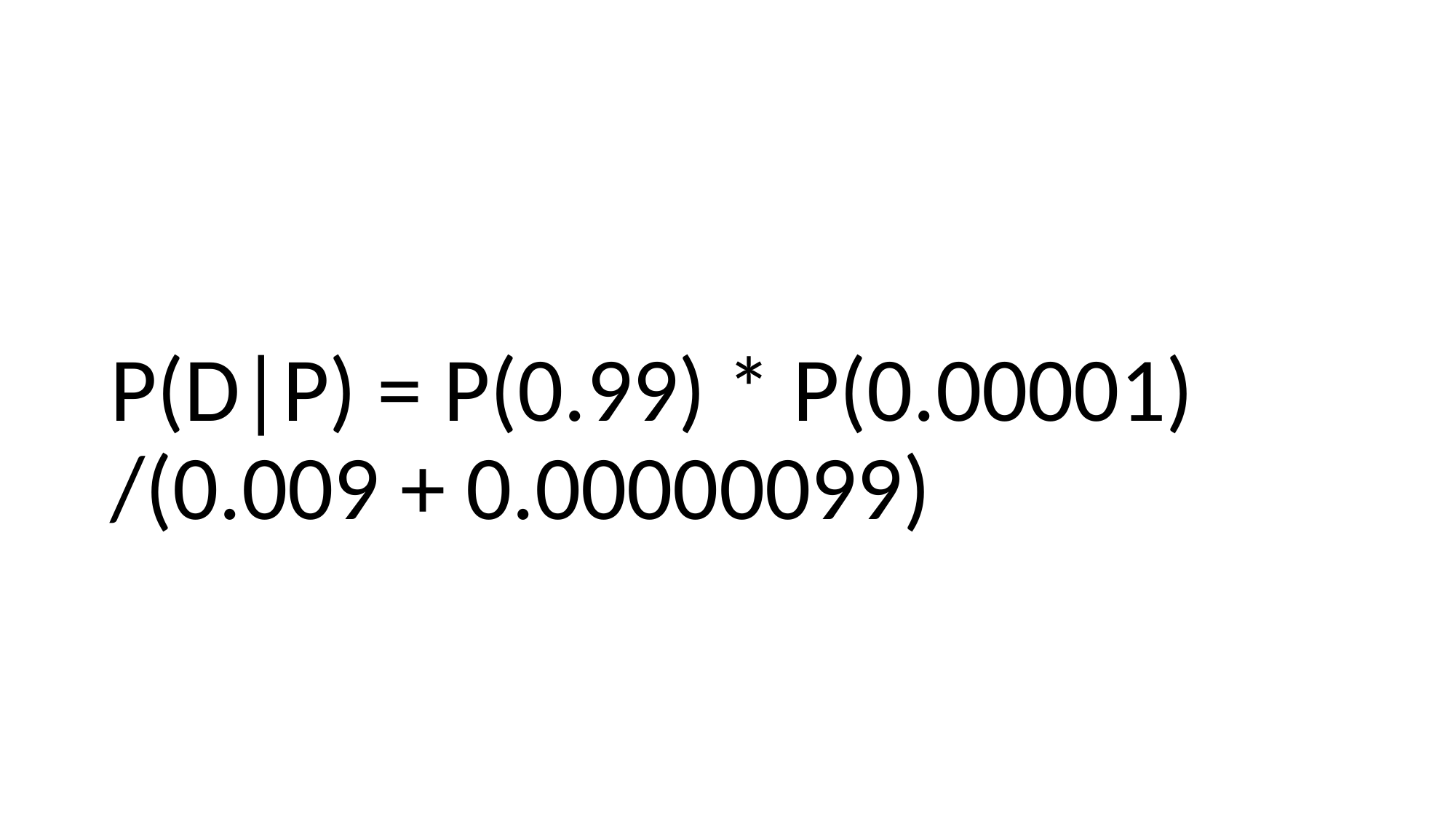

# P(D|P) = P(0.99) * P(0.00001) /(0.009 + 0.00000099)